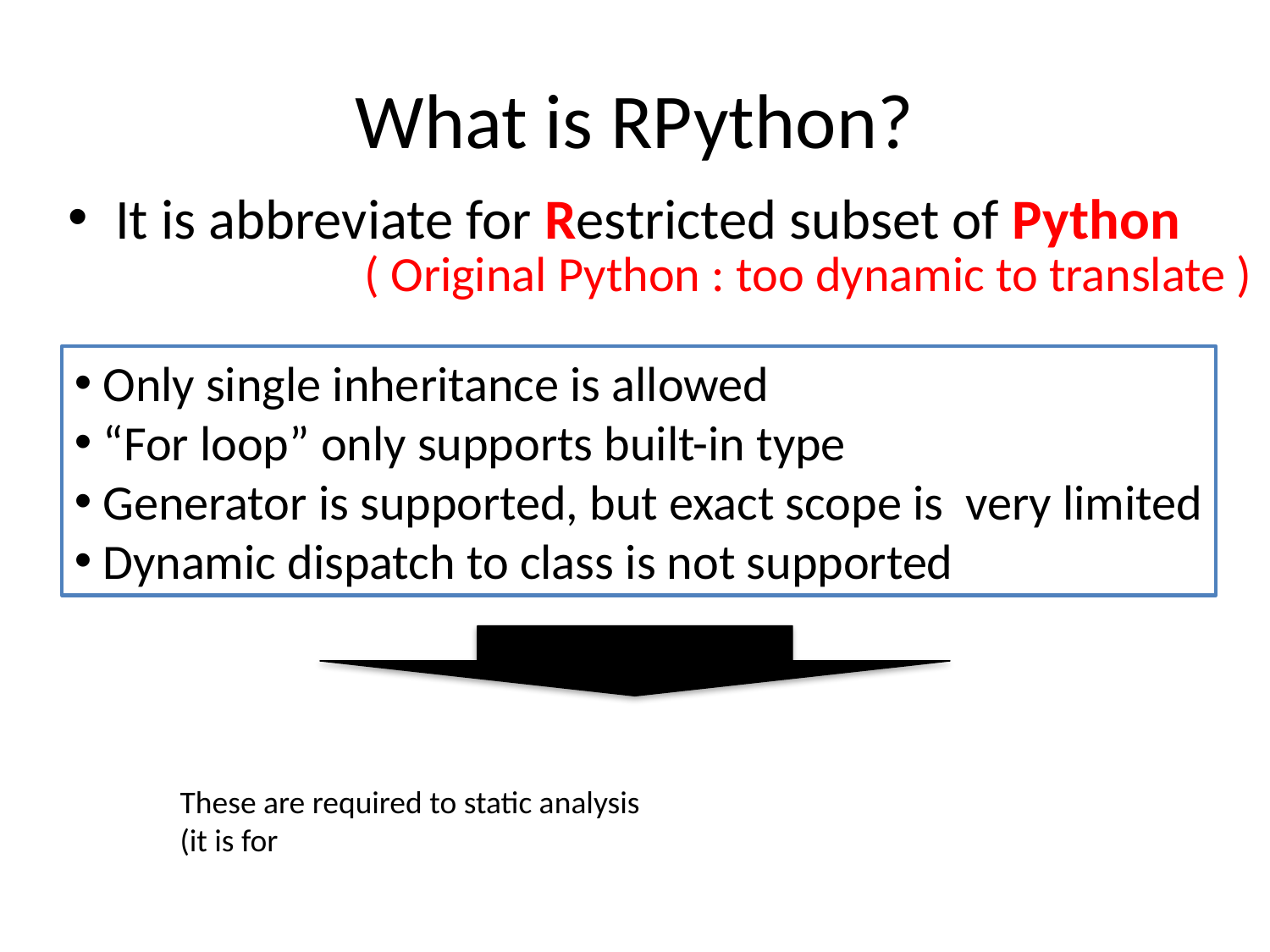

# What is RPython?
It is abbreviate for Restricted subset of Python
( Original Python : too dynamic to translate )
 Only single inheritance is allowed
 “For loop” only supports built-in type
 Generator is supported, but exact scope is  very limited
 Dynamic dispatch to class is not supported

These are required to static analysis
(it is for